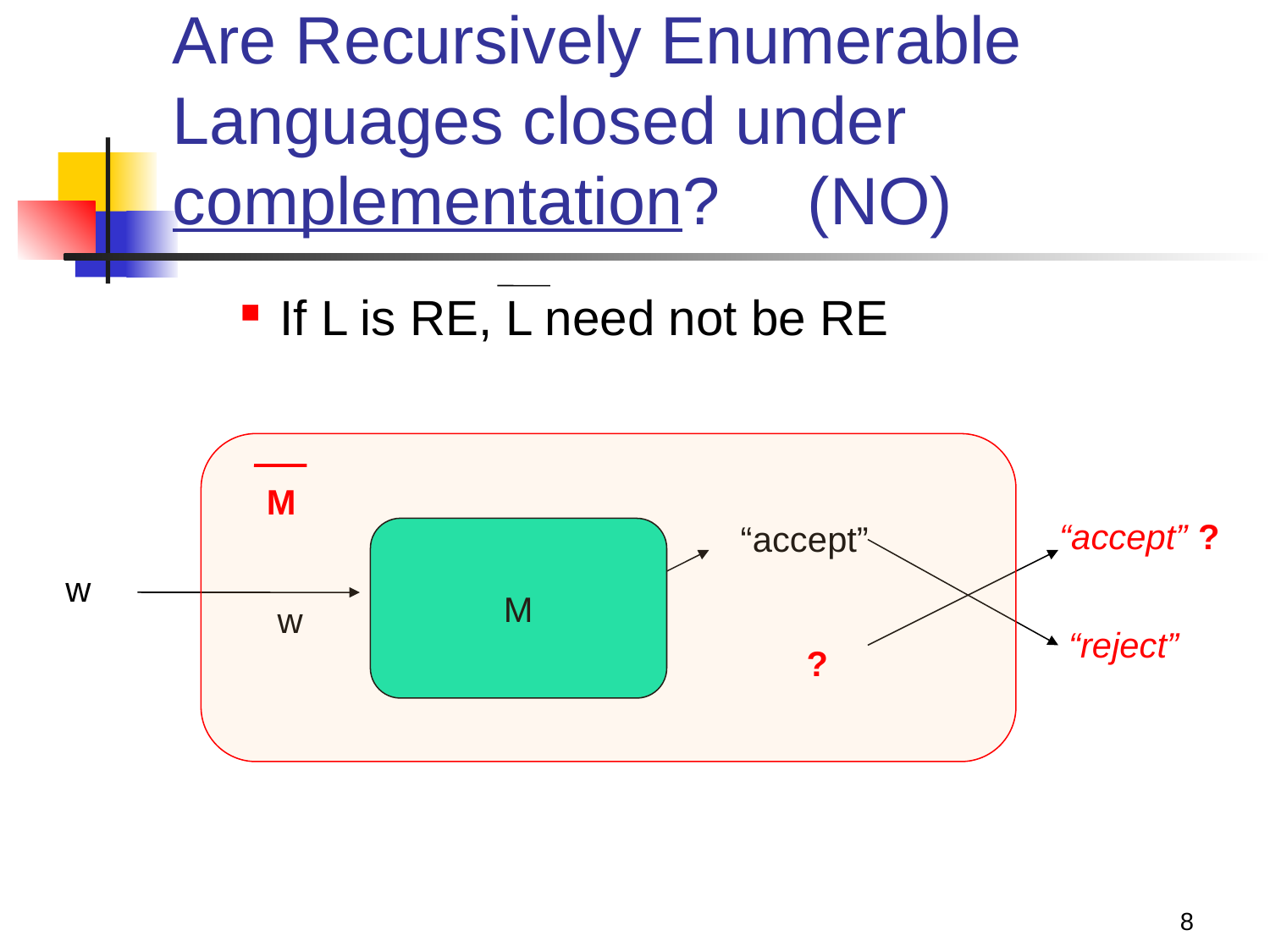

# Are Recursively Enumerable Languages closed under complementation? 	(NO)
If L is RE, L need not be RE

M

 “accept”

“reject”
?
“accept”
M

w

w
?
8